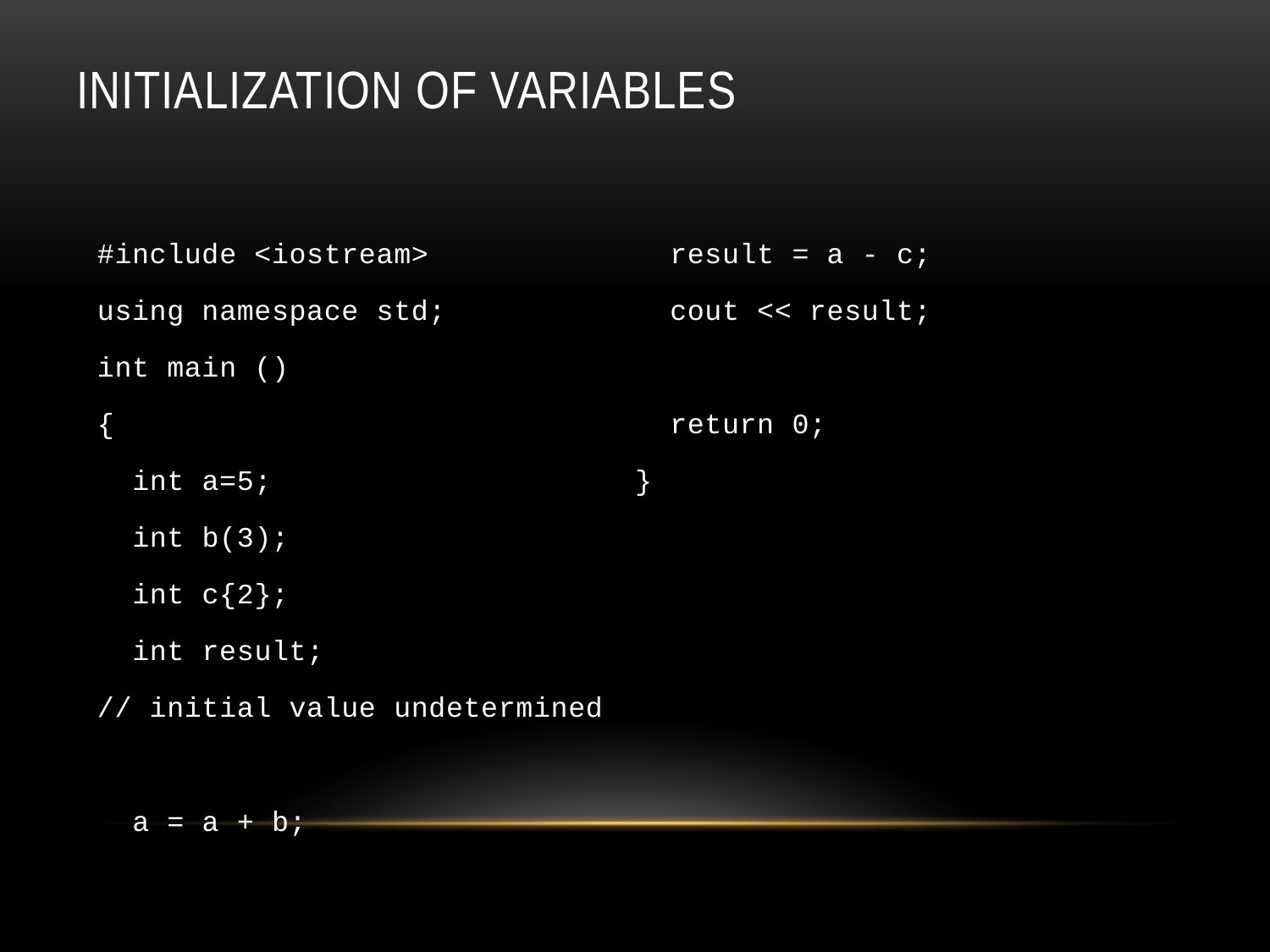

# initialization of variables
#include <iostream>
using namespace std;
int main ()
{
  int a=5;
  int b(3);
  int c{2};
  int result;
// initial value undetermined

  a = a + b;
  result = a - c;
  cout << result;

  return 0;
}